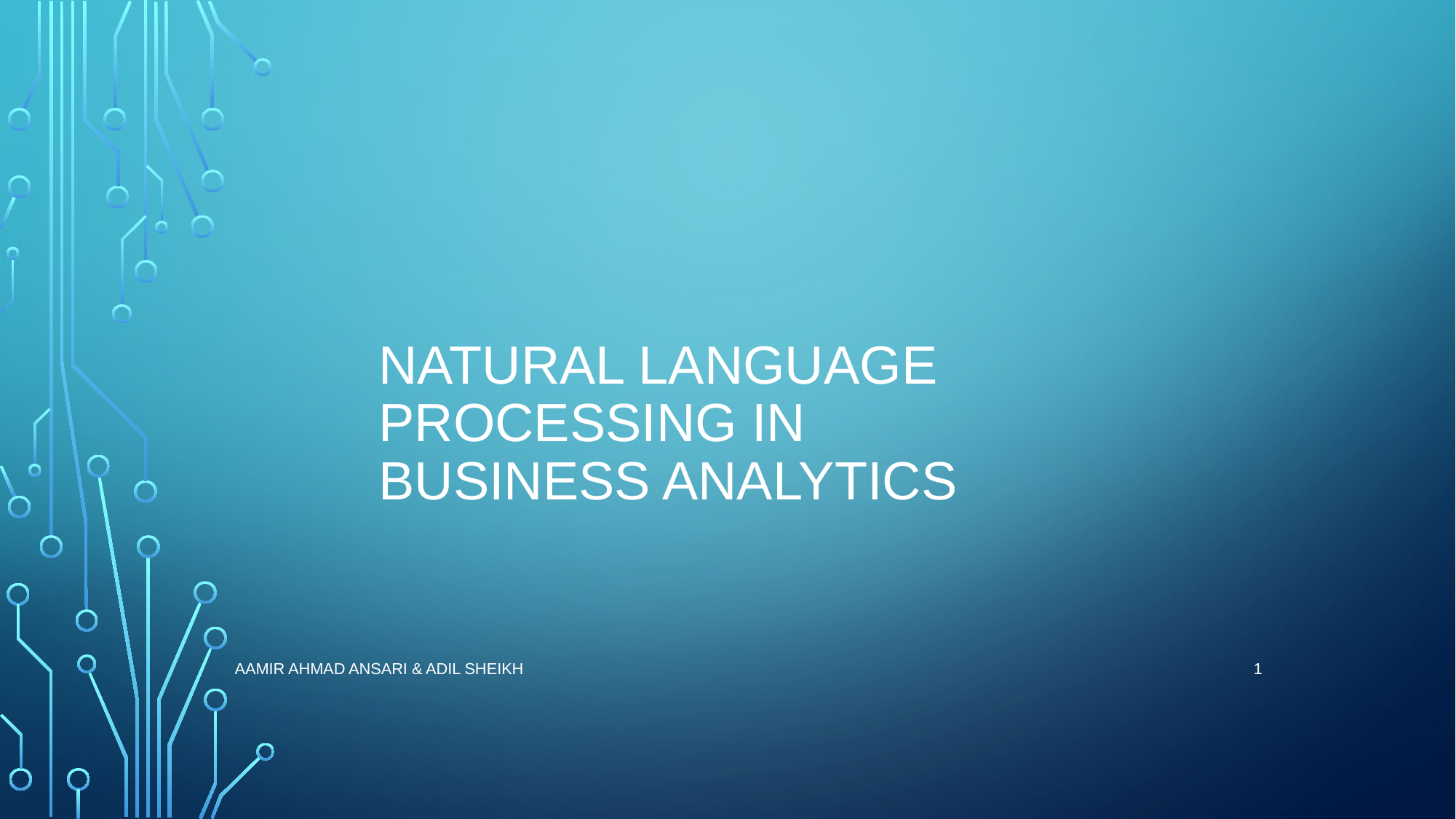

# Natural Language Processing in Business Analytics
1
Aamir Ahmad Ansari & Adil Sheikh